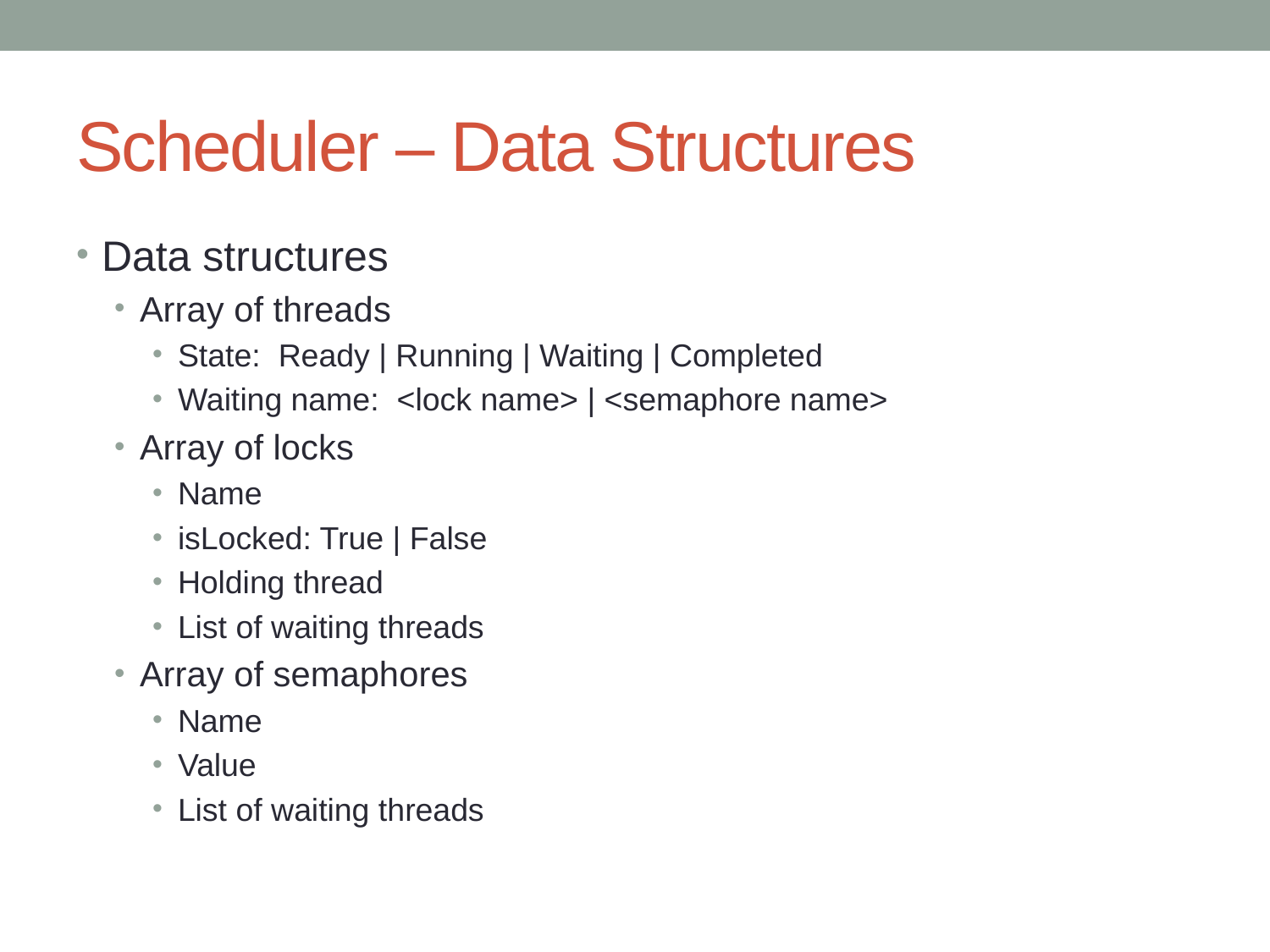

# Scheduler – Data Structures
Data structures
Array of threads
State:  Ready | Running | Waiting | Completed
Waiting name:  <lock name> | <semaphore name>
Array of locks
Name
isLocked: True | False
Holding thread
List of waiting threads
Array of semaphores
Name
Value
List of waiting threads